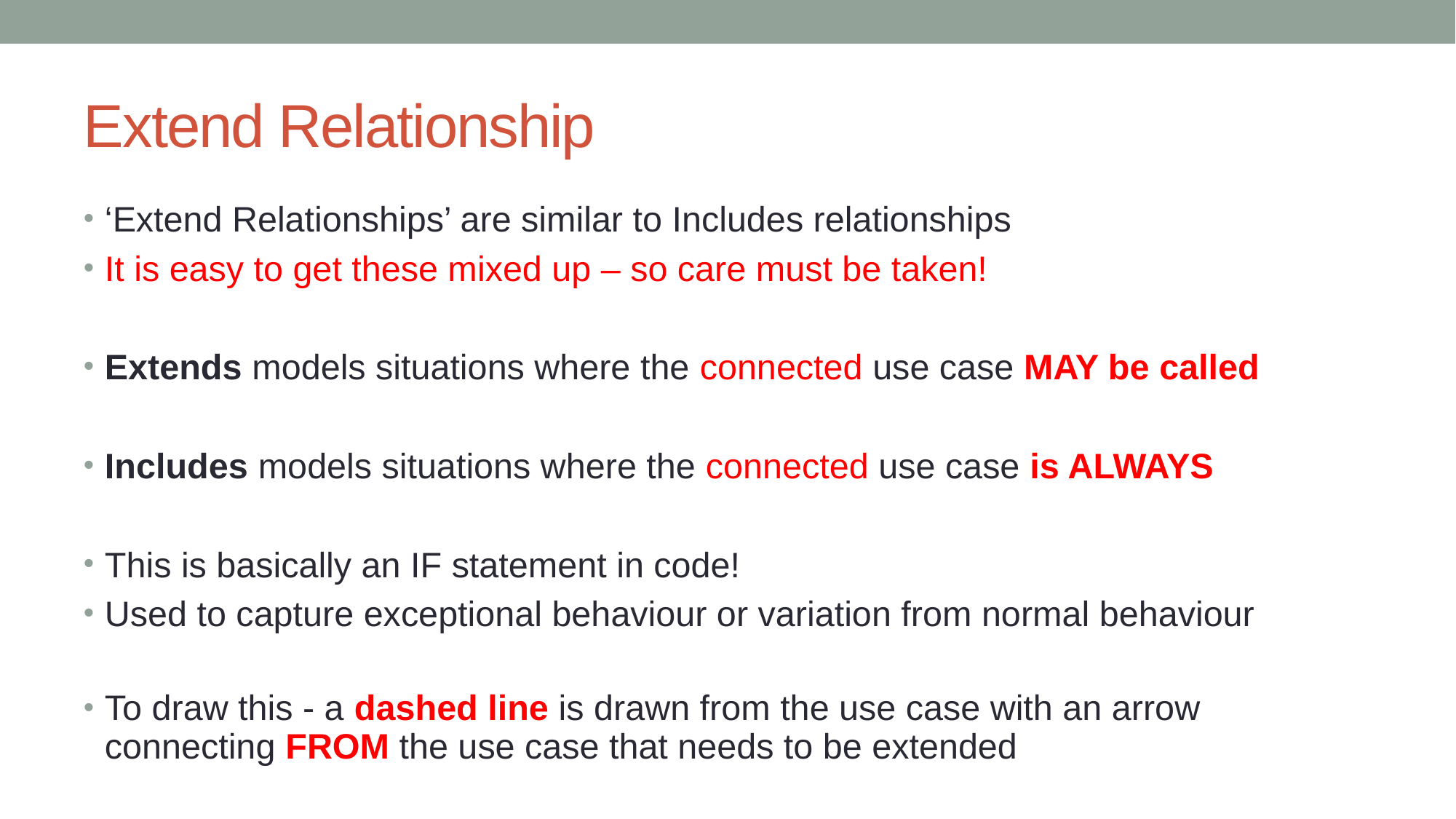

# Extend Relationship
‘Extend Relationships’ are similar to Includes relationships
It is easy to get these mixed up – so care must be taken!

Extends models situations where the connected use case MAY be called

Includes models situations where the connected use case is ALWAYS

This is basically an IF statement in code!
Used to capture exceptional behaviour or variation from normal behaviour

To draw this - a dashed line is drawn from the use case with an arrow connecting FROM the use case that needs to be extended